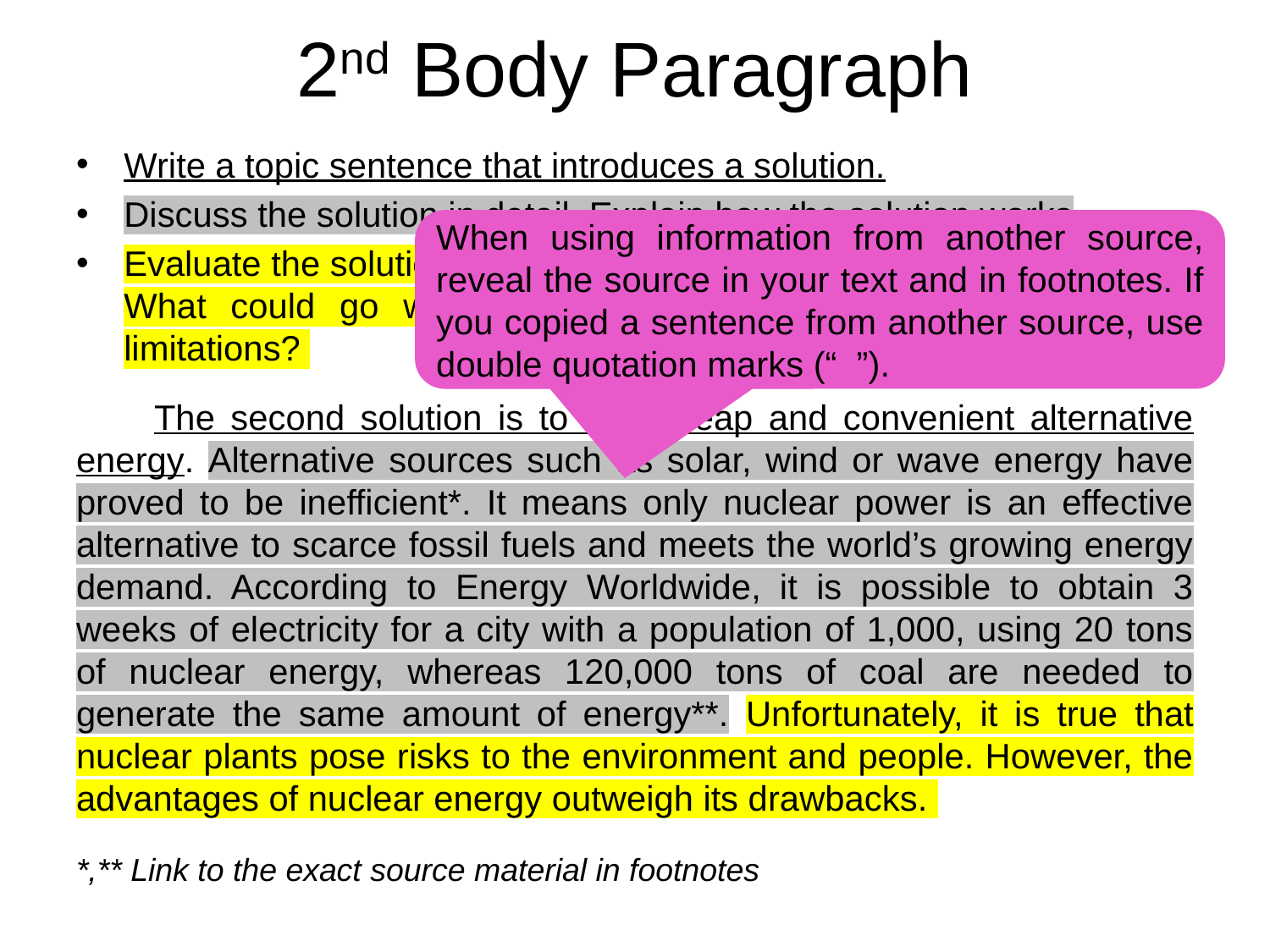

# 2nd Body Paragraph
Write a topic sentence that introduces a solution.
Discuss the solution in detail. Explain how the solution works.
Evaluate the solution: What are the advantages and disadvantages? What could go wrong - what might not work? What are the limitations?

     The second solution is to use cheap and convenient alternative energy. Alternative sources such as solar, wind or wave energy have proved to be inefficient*. It means only nuclear power is an effective alternative to scarce fossil fuels and meets the world’s growing energy demand. According to Energy Worldwide, it is possible to obtain 3 weeks of electricity for a city with a population of 1,000, using 20 tons of nuclear energy, whereas 120,000 tons of coal are needed to generate the same amount of energy**. Unfortunately, it is true that nuclear plants pose risks to the environment and people. However, the advantages of nuclear energy outweigh its drawbacks.

*,** Link to the exact source material in footnotes
When using information from another source, reveal the source in your text and in footnotes. If you copied a sentence from another source, use double quotation marks (“  ”).